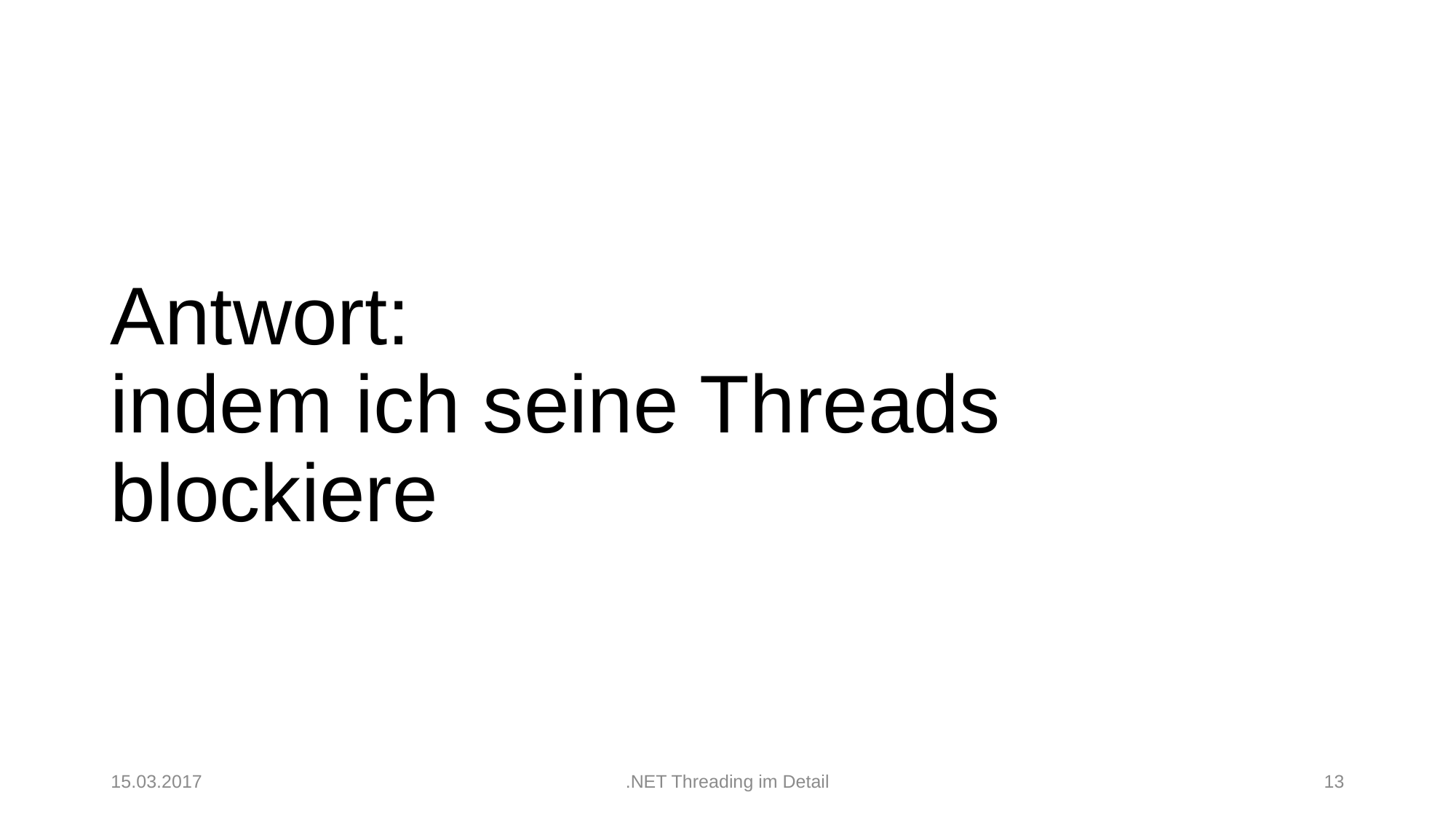

# Antwort: indem ich seine Threads blockiere

15.03.2017
.NET Threading im Detail
13